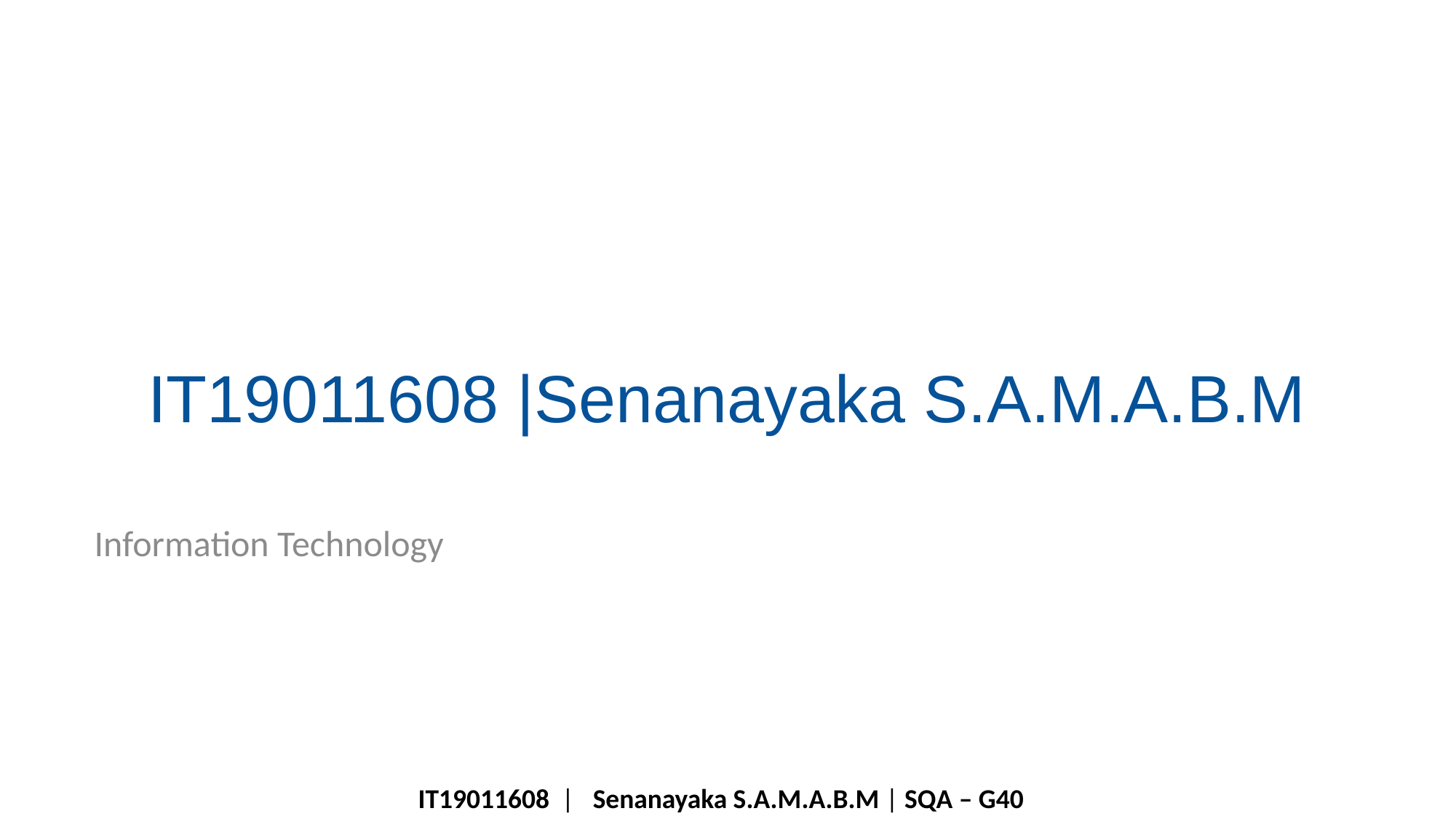

# IT19011608 |Senanayaka S.A.M.A.B.M
Information Technology
IT19011608  |   Senanayaka S.A.M.A.B.M | SQA – G40